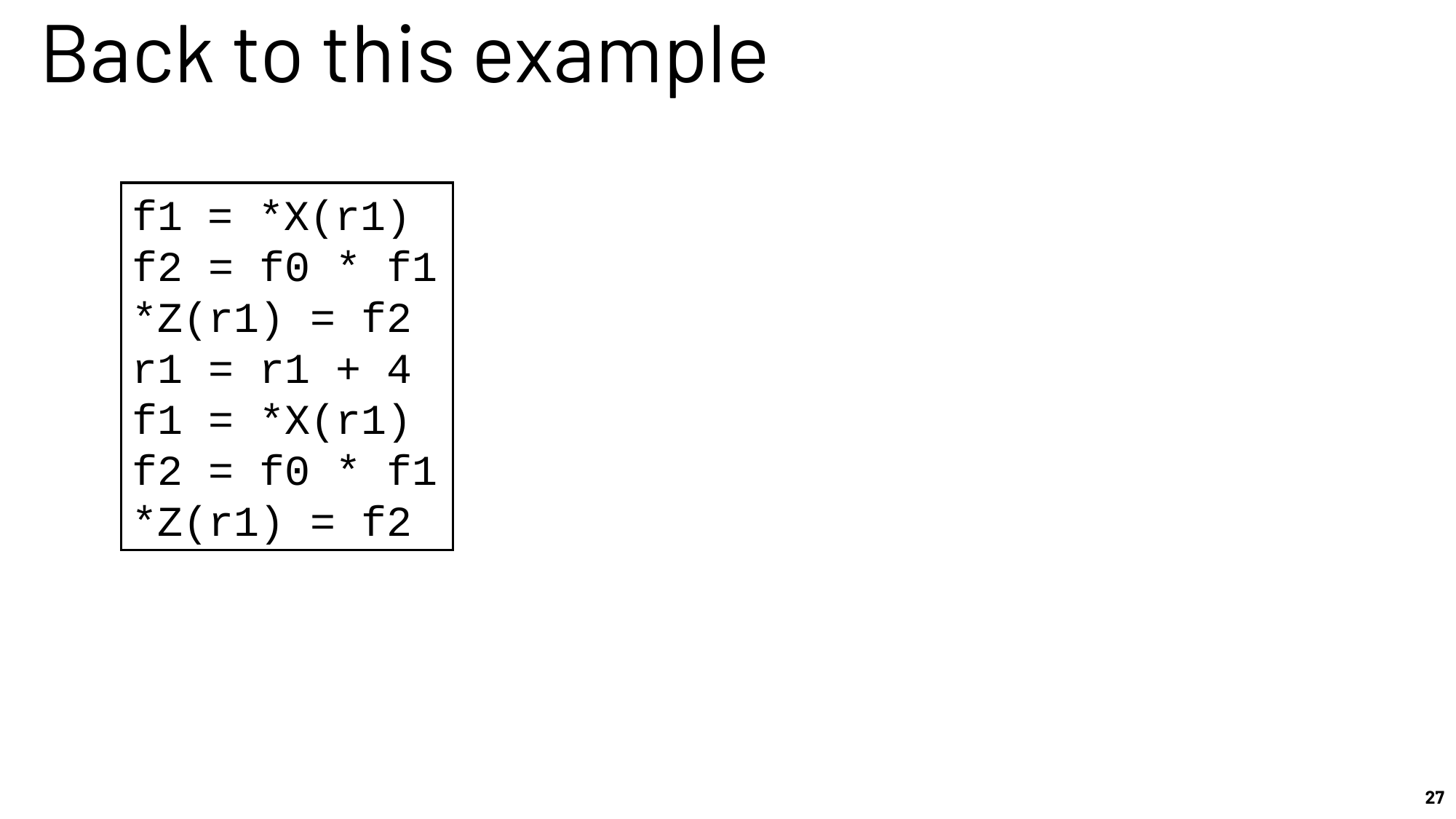

# Back to this example
f1 = *X(r1)
f2 = f0 * f1
*Z(r1) = f2
r1 = r1 + 4
f1 = *X(r1)
f2 = f0 * f1
*Z(r1) = f2
27